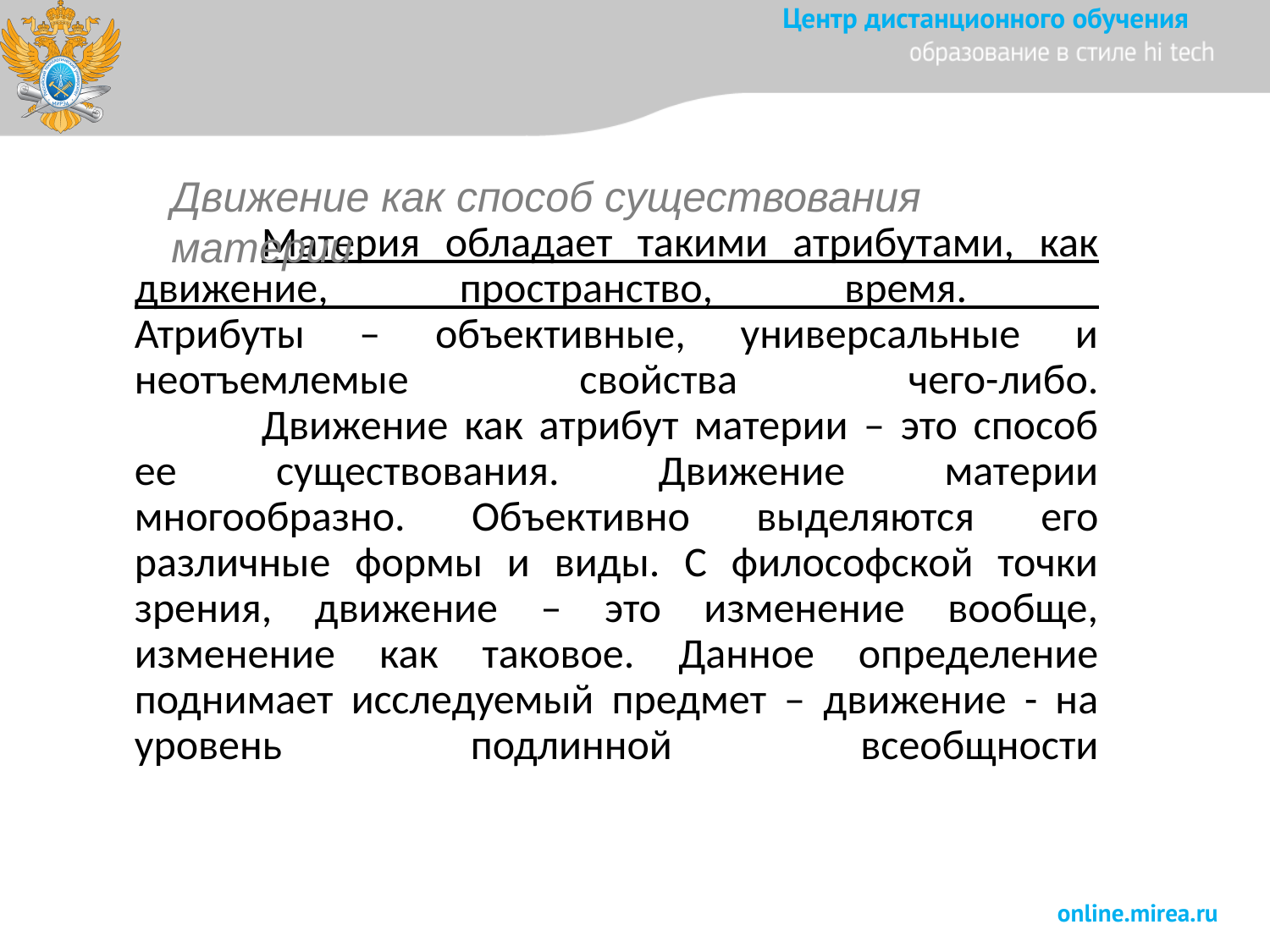

Движение как способ существования материи
# Материя обладает такими атрибутами, как движение, пространство, время. Атрибуты – объективные, универсальные и неотъемлемые свойства чего-либо. Движение как атрибут материи – это способ ее существования. Движение материи многообразно. Объективно выделяются его различные формы и виды. С философской точки зрения, движение – это изменение вообще, изменение как таковое. Данное определение поднимает исследуемый предмет – движение - на уровень подлинной всеобщности